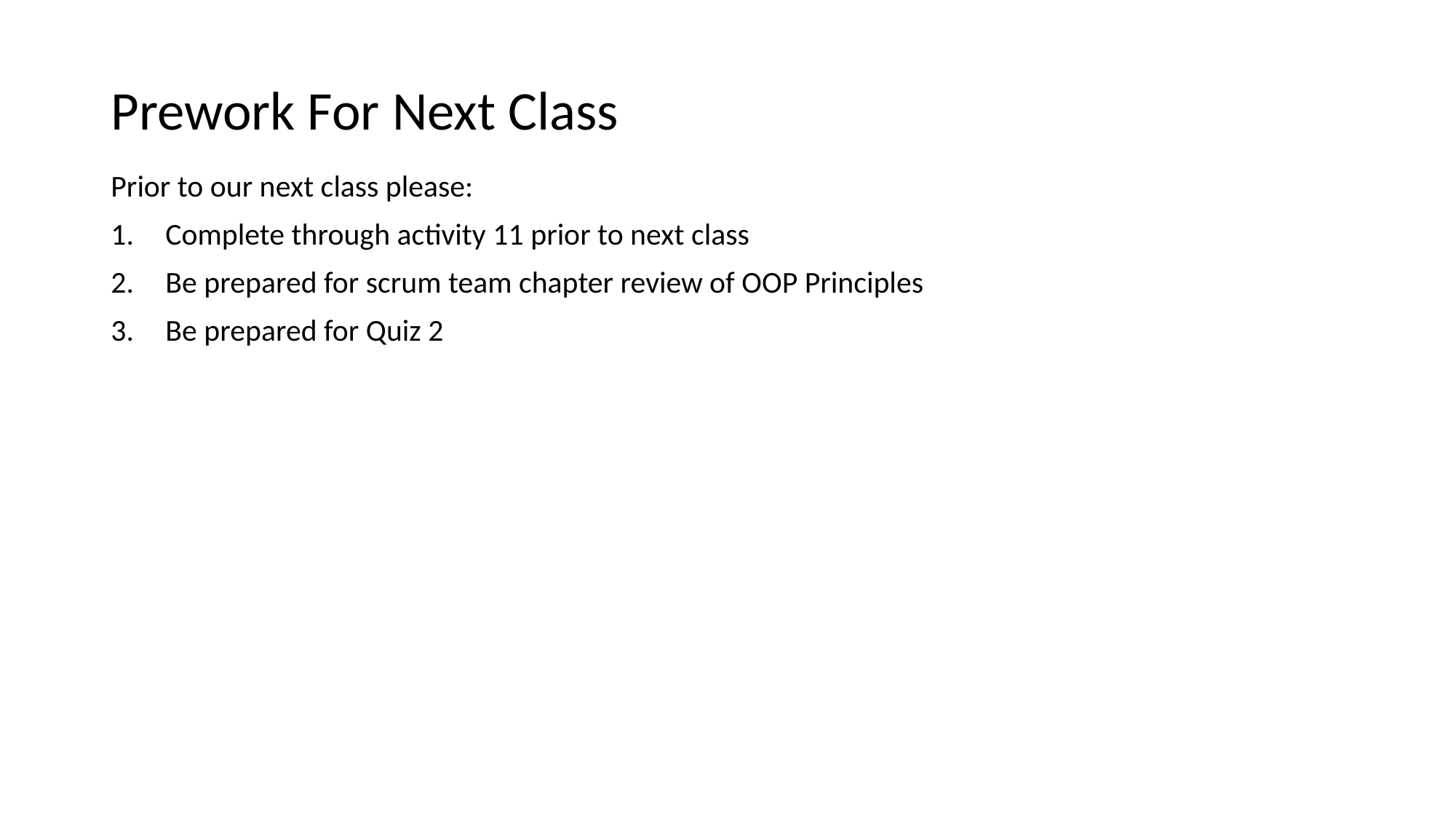

# Prework For Next Class
Prior to our next class please:
Complete through activity 11 prior to next class
Be prepared for scrum team chapter review of OOP Principles
Be prepared for Quiz 2